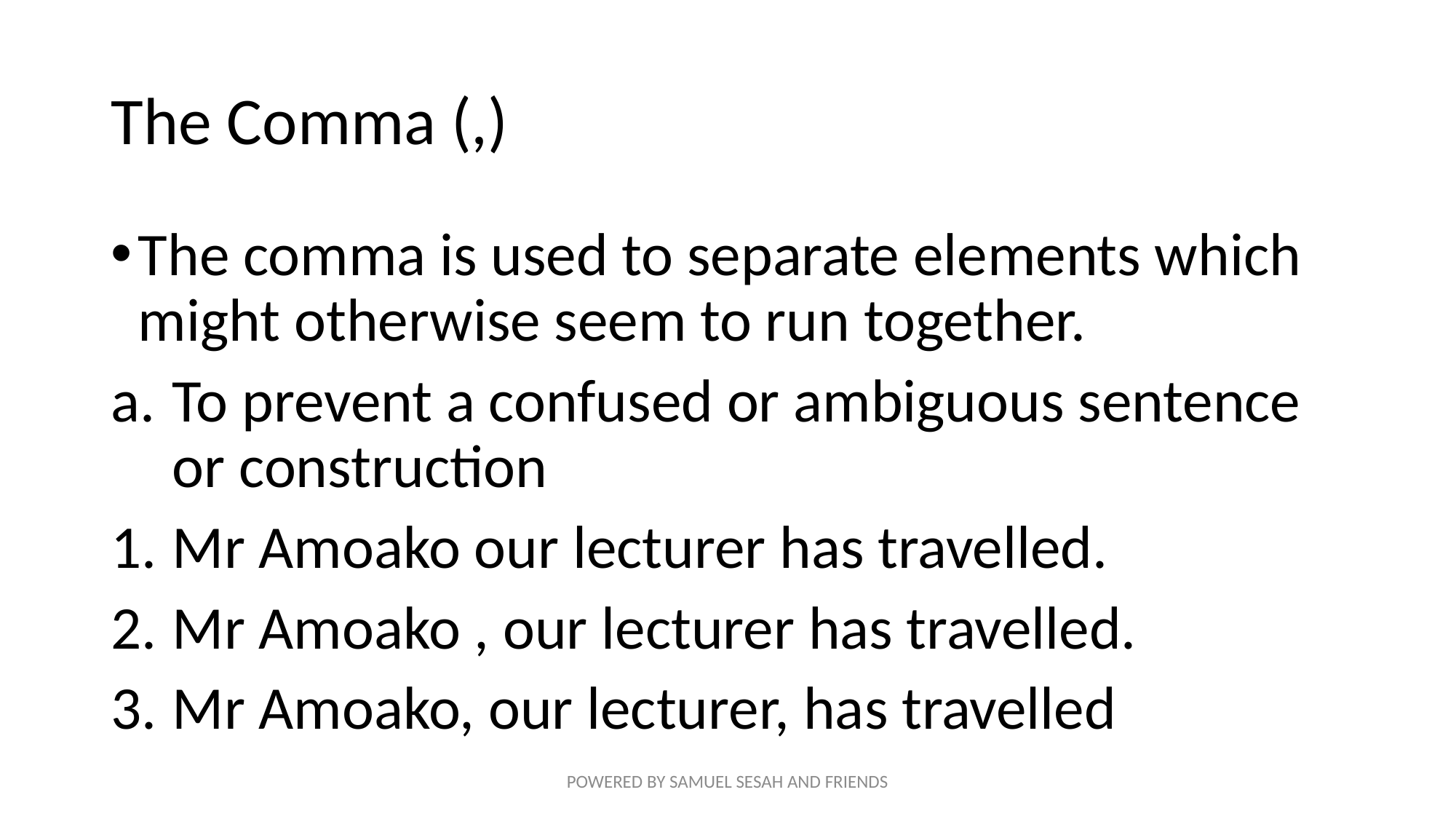

# The Comma (,)
The comma is used to separate elements which might otherwise seem to run together.
To prevent a confused or ambiguous sentence or construction
Mr Amoako our lecturer has travelled.
Mr Amoako , our lecturer has travelled.
Mr Amoako, our lecturer, has travelled
POWERED BY SAMUEL SESAH AND FRIENDS